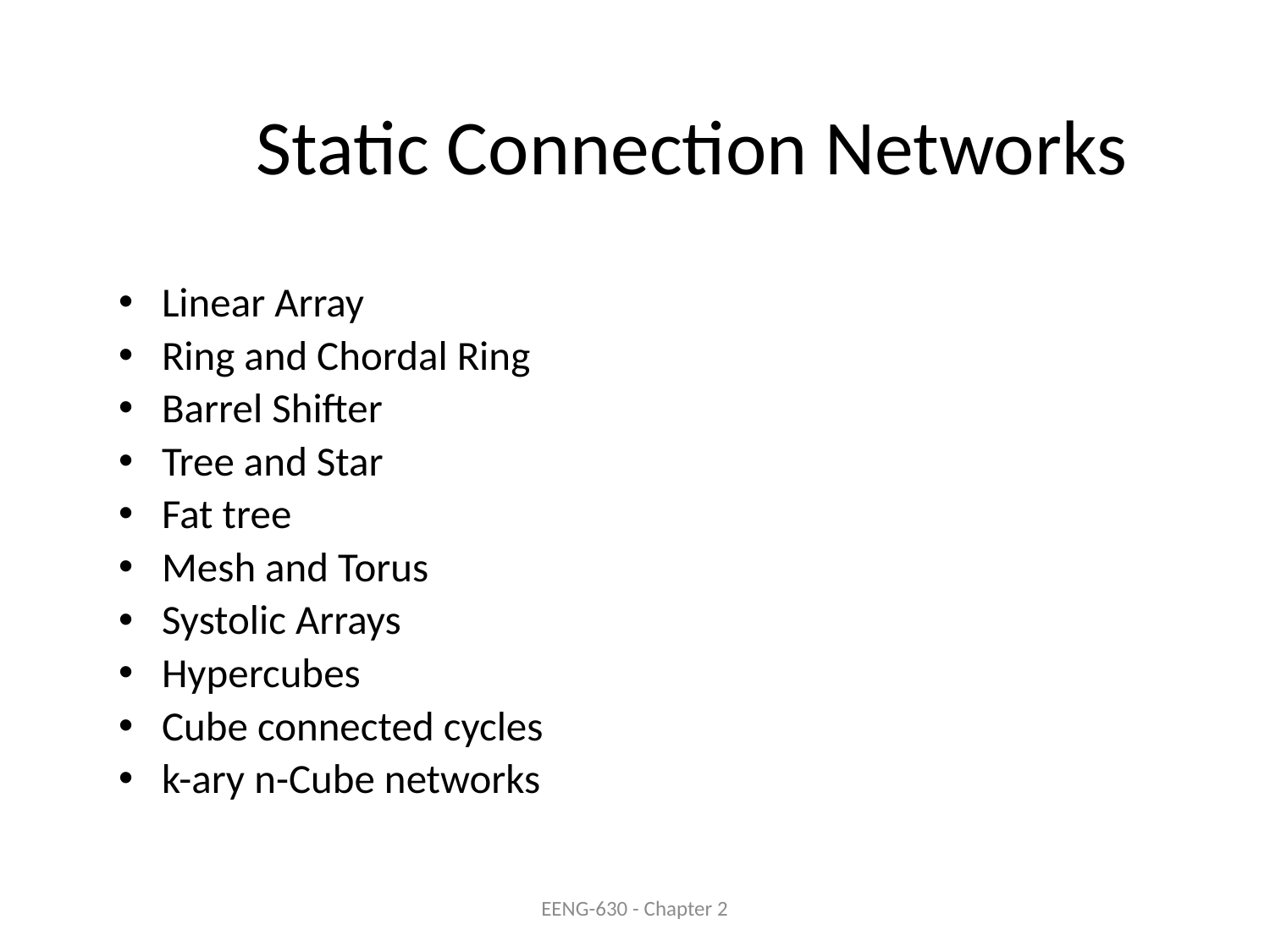

# Static Connection Networks
Linear Array
Ring and Chordal Ring
Barrel Shifter
Tree and Star
Fat tree
Mesh and Torus
Systolic Arrays
Hypercubes
Cube connected cycles
k-ary n-Cube networks
EENG-630 - Chapter 2